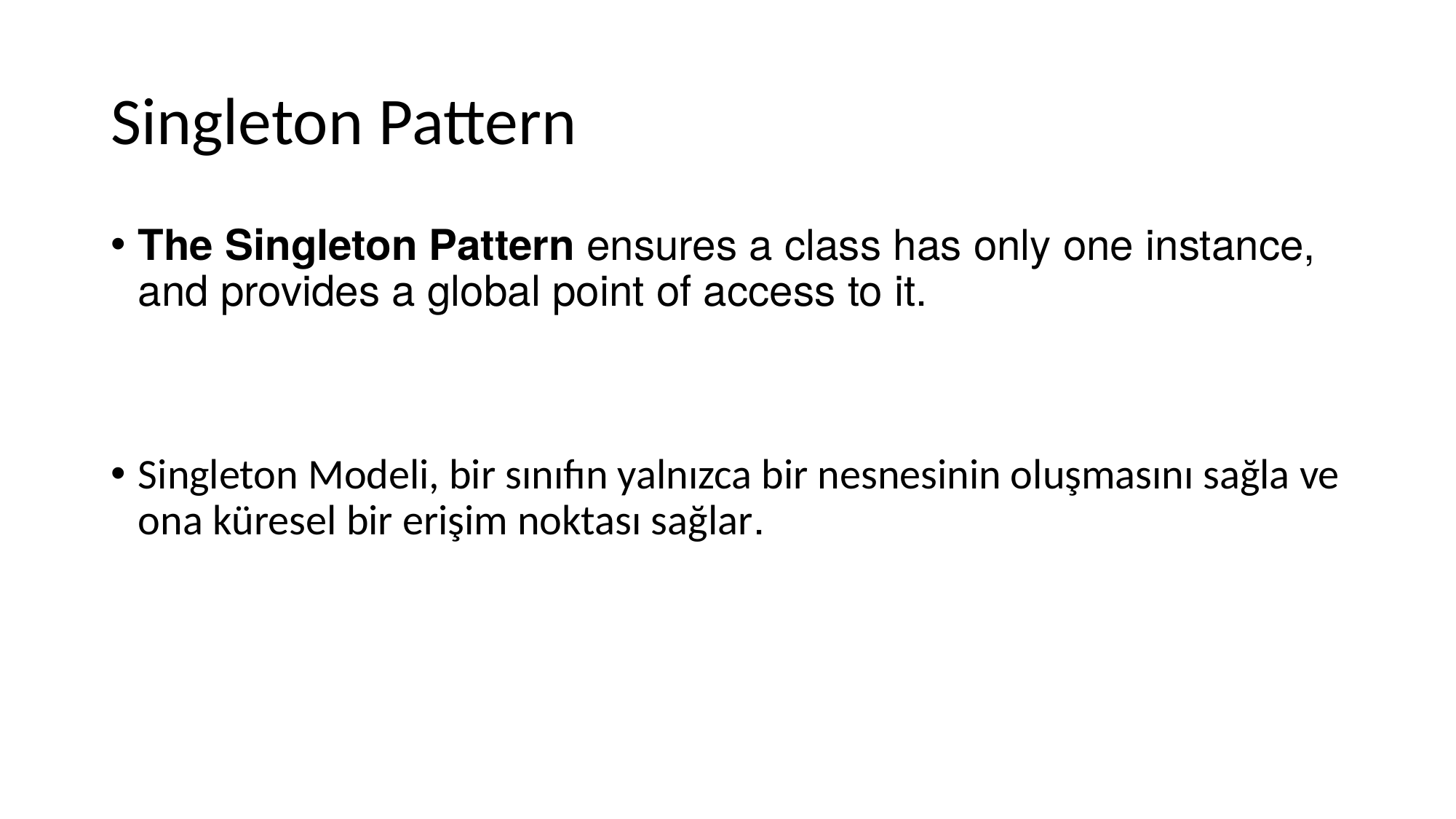

# Singleton Pattern
The Singleton Pattern ensures a class has only one instance, and provides a global point of access to it.

Singleton Modeli, bir sınıfın yalnızca bir nesnesinin oluşmasını sağla ve ona küresel bir erişim noktası sağlar.